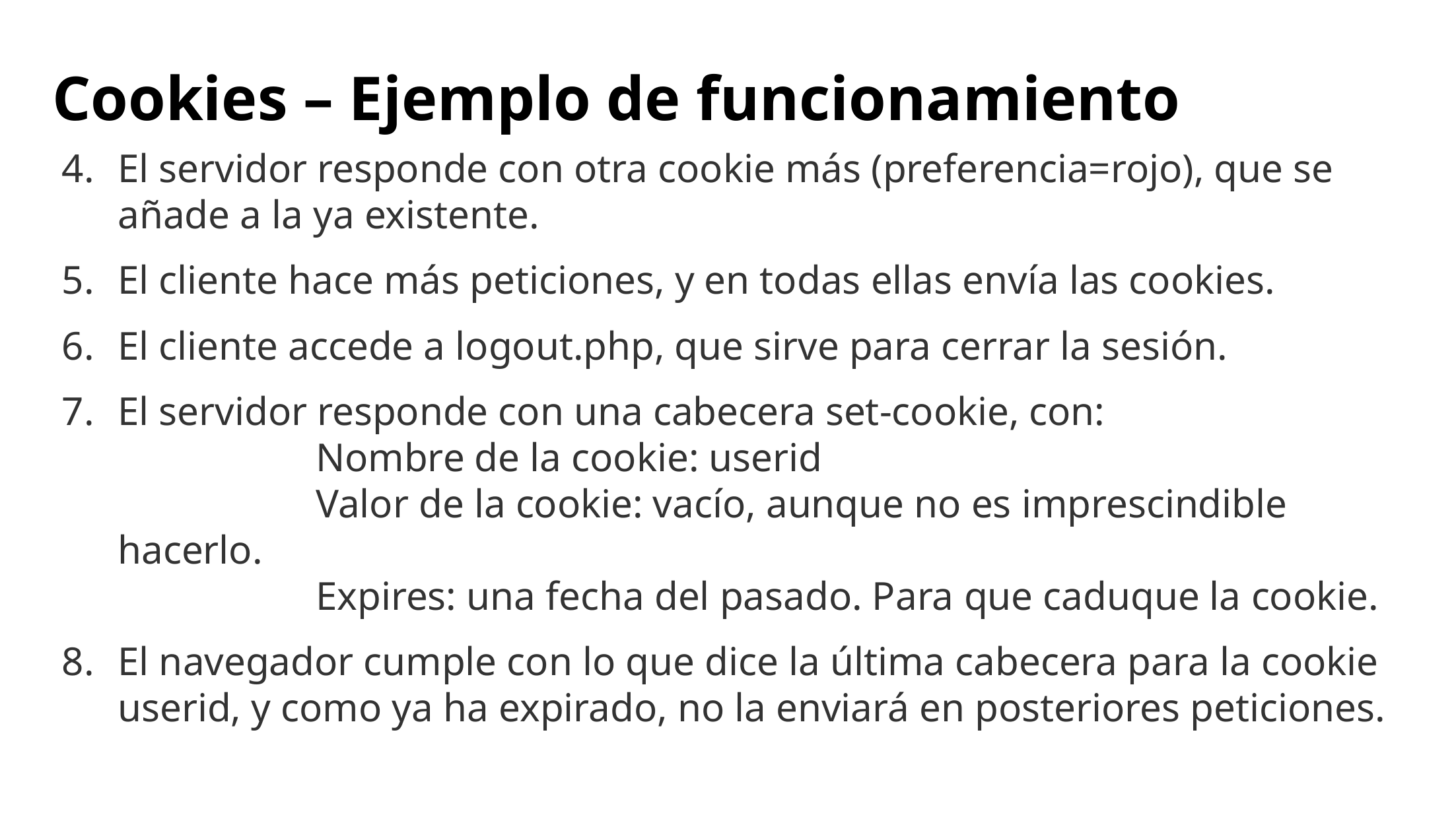

# Cookies – Ejemplo de funcionamiento
El servidor responde con otra cookie más (preferencia=rojo), que se añade a la ya existente.
El cliente hace más peticiones, y en todas ellas envía las cookies.
El cliente accede a logout.php, que sirve para cerrar la sesión.
El servidor responde con una cabecera set-cookie, con:
		Nombre de la cookie: userid
		Valor de la cookie: vacío, aunque no es imprescindible hacerlo.
		Expires: una fecha del pasado. Para que caduque la cookie.
El navegador cumple con lo que dice la última cabecera para la cookie userid, y como ya ha expirado, no la enviará en posteriores peticiones.